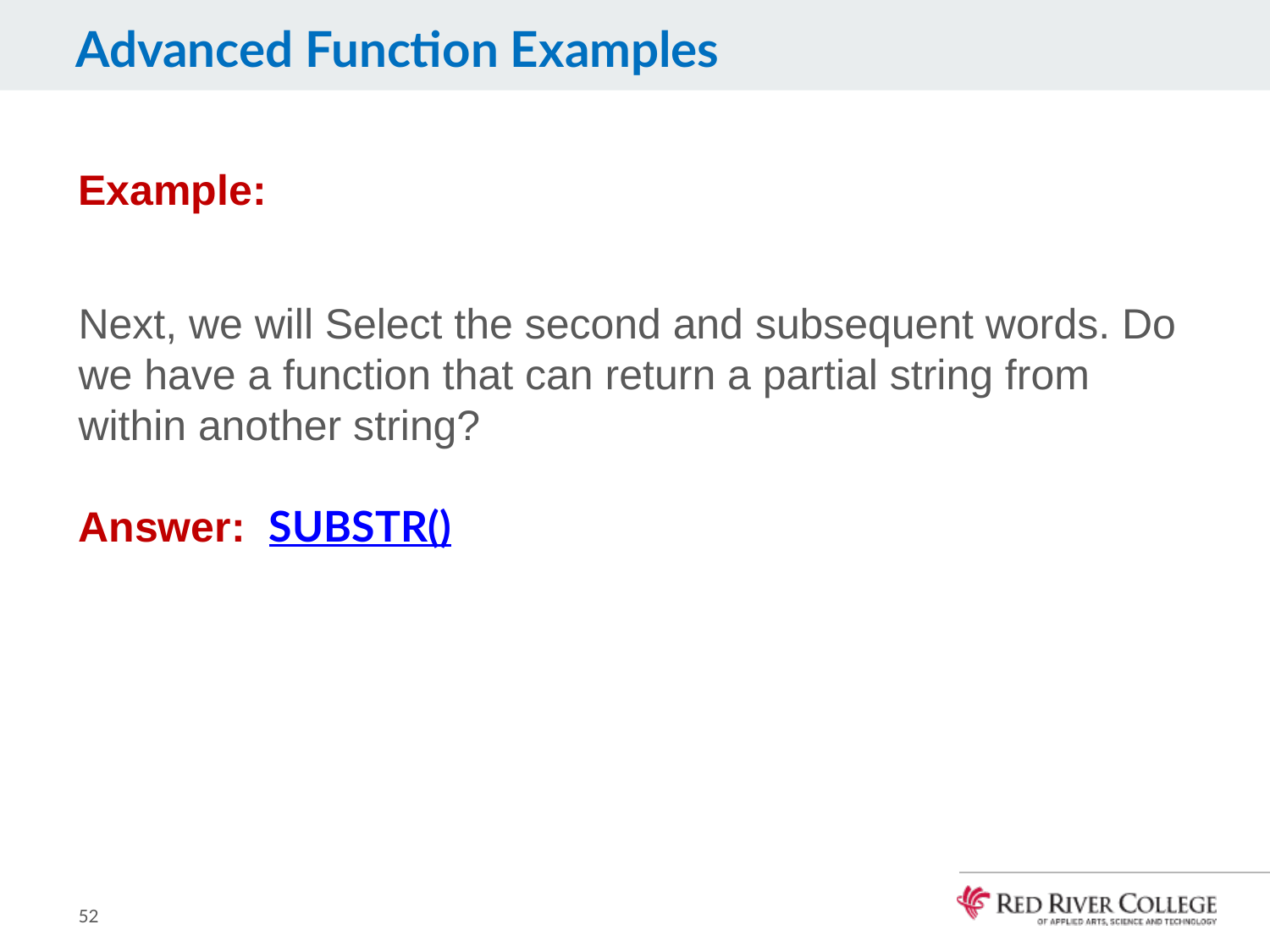

# Advanced Function Examples
Example:
Next, we will Select the second and subsequent words. Do we have a function that can return a partial string from within another string?

Answer:  SUBSTR()
52